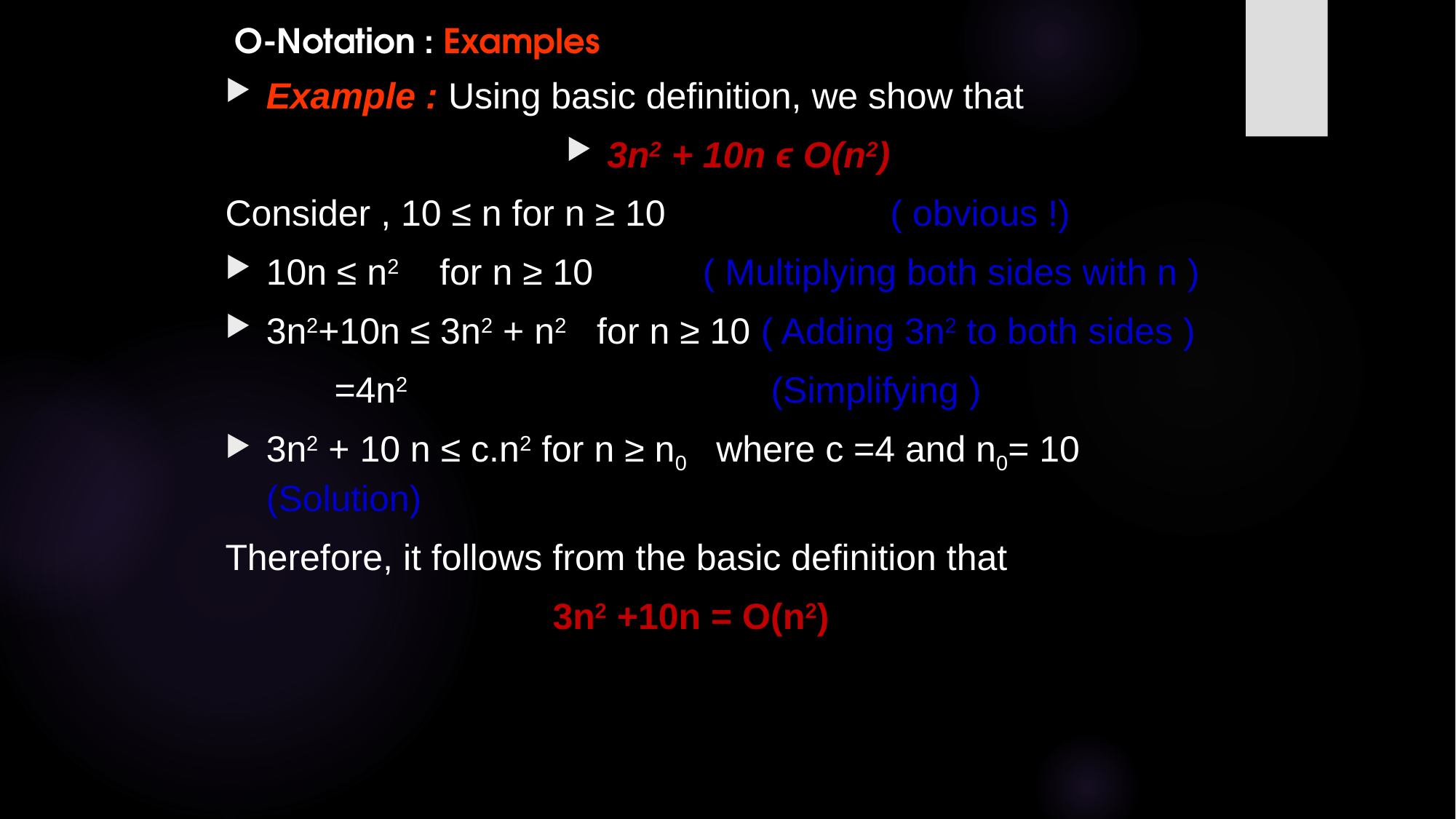

# O-Notation : Examples
Example : Using basic definition, we show that
3n2 + 10n ϵ O(n2)
Consider , 10 ≤ n for n ≥ 10		 ( obvious !)
10n ≤ n2    for n ≥ 10 	( Multiplying both sides with n )
3n2+10n ≤ 3n2 + n2   for n ≥ 10 ( Adding 3n2 to both sides )
	=4n2 				(Simplifying )
3n2 + 10 n ≤ c.n2 for n ≥ n0     where c =4 and n0= 10 (Solution)
Therefore, it follows from the basic definition that
			3n2 +10n = O(n2)